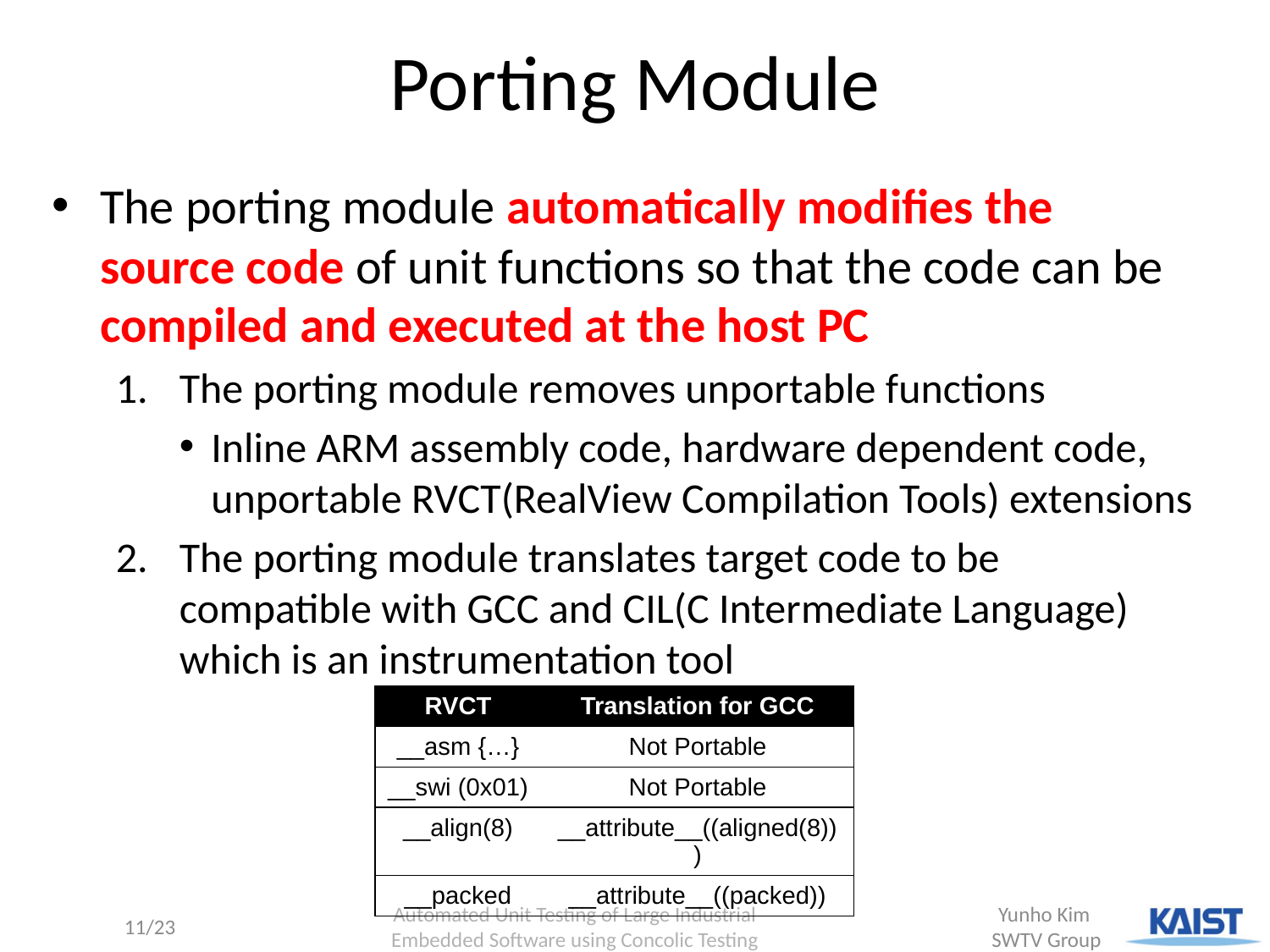

# Porting Module
The porting module automatically modifies the source code of unit functions so that the code can be compiled and executed at the host PC
The porting module removes unportable functions
Inline ARM assembly code, hardware dependent code, unportable RVCT(RealView Compilation Tools) extensions
The porting module translates target code to be compatible with GCC and CIL(C Intermediate Language) which is an instrumentation tool

| RVCT | Translation for GCC |
| --- | --- |
| \_\_asm {…} | Not Portable |
| \_\_swi (0x01) | Not Portable |
| \_\_align(8) | \_\_attribute\_\_((aligned(8))) |
| \_\_packed | \_\_attribute\_\_((packed)) |
 Automated Unit Testing of Large Industrial
Embedded Software using Concolic Testing
11/23
Yunho Kim
SWTV Group